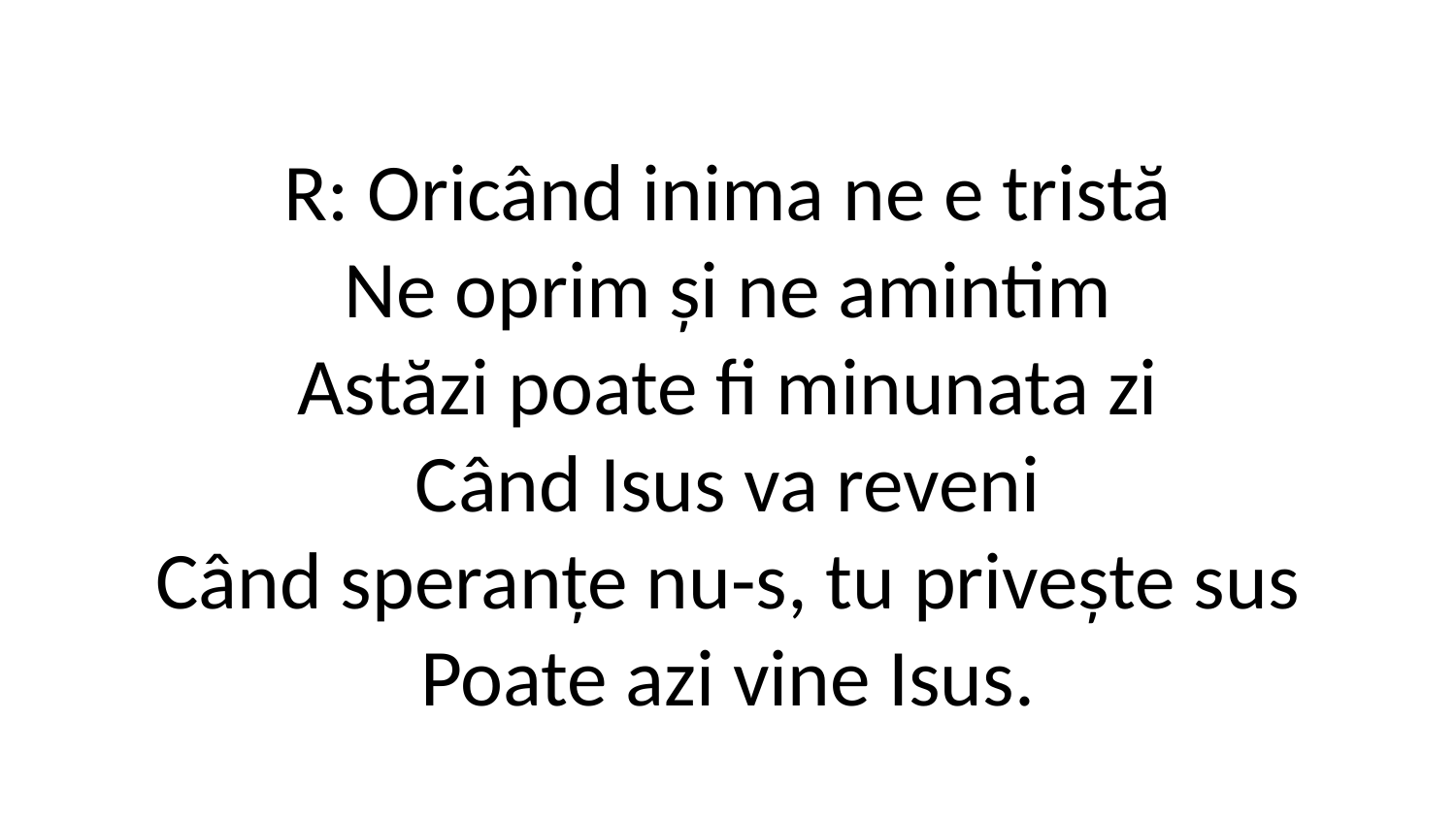

R: Oricând inima ne e tristă
Ne oprim și ne amintim
Astăzi poate fi minunata zi
Când Isus va reveni
Când speranțe nu-s, tu privește sus
Poate azi vine Isus.